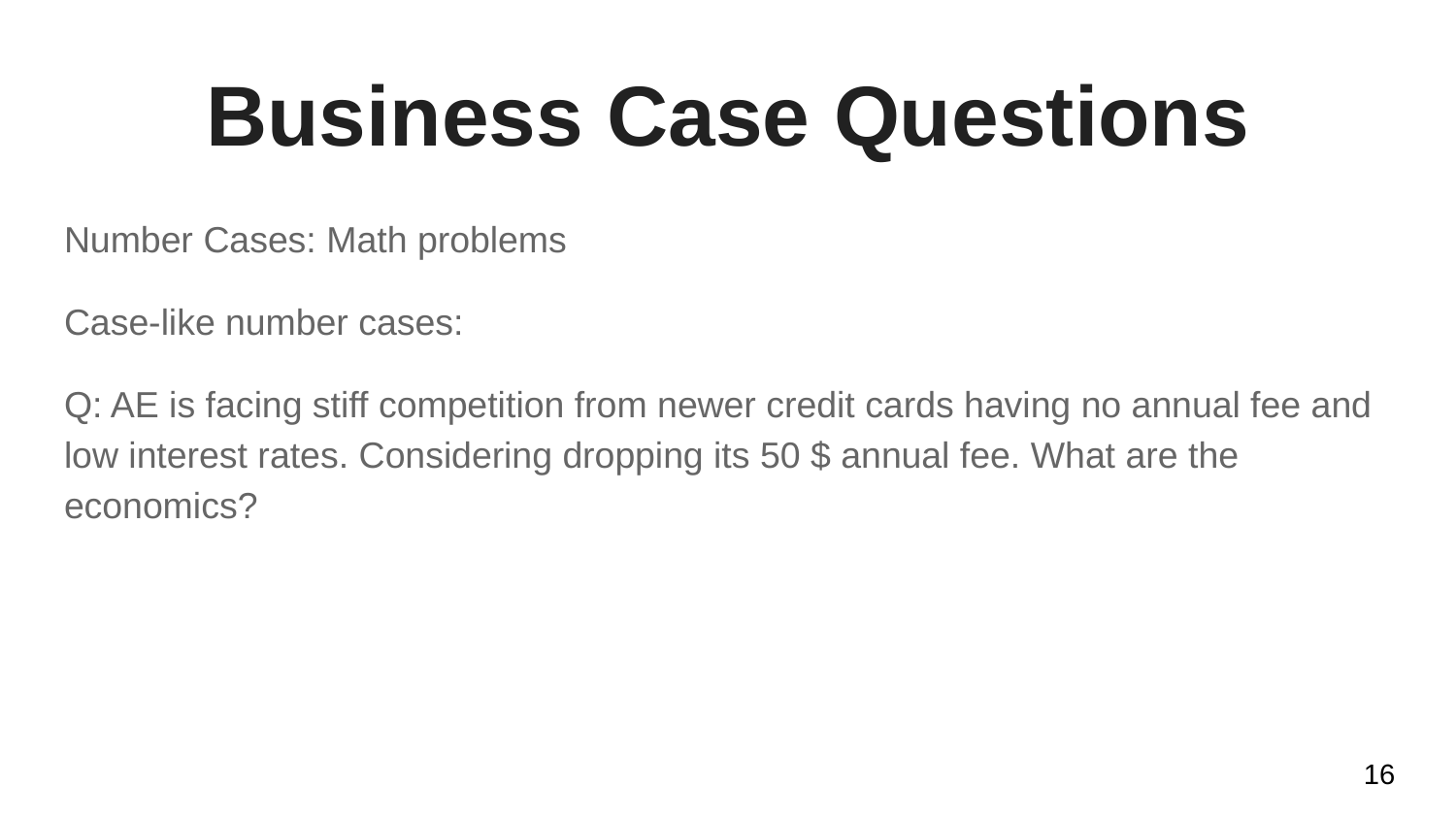

# Business Case Questions
Number Cases: Math problems
Case-like number cases:
Q: AE is facing stiff competition from newer credit cards having no annual fee and low interest rates. Considering dropping its 50 $ annual fee. What are the economics?
16